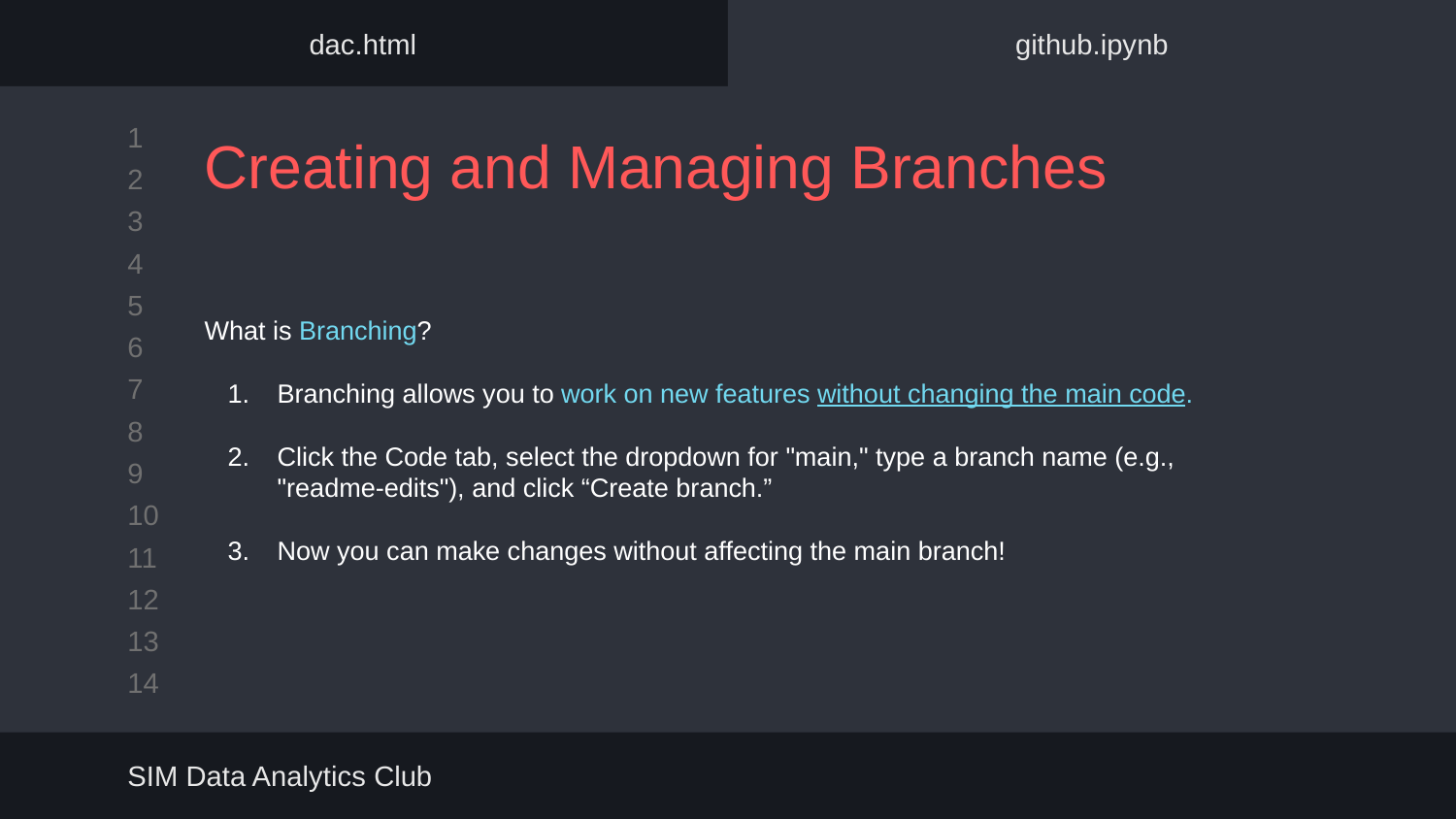

dac.html
github.ipynb
Creating and Managing Branches
What is Branching?

Branching allows you to work on new features without changing the main code.

Click the Code tab, select the dropdown for "main," type a branch name (e.g., "readme-edits"), and click “Create branch.”

Now you can make changes without affecting the main branch!

SIM Data Analytics Club